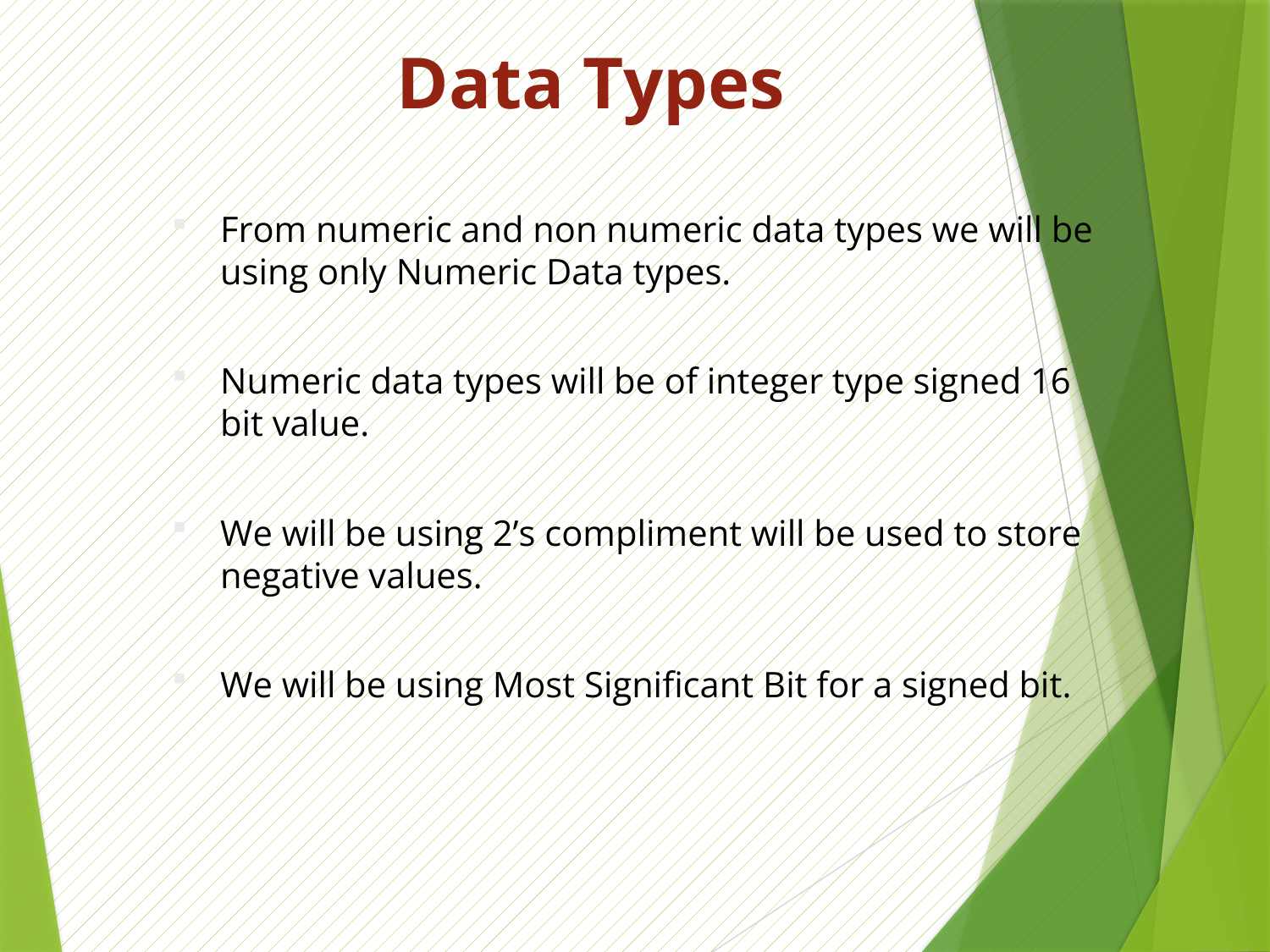

Data Types
From numeric and non numeric data types we will be using only Numeric Data types.

Numeric data types will be of integer type signed 16 bit value.

We will be using 2’s compliment will be used to store negative values.

We will be using Most Significant Bit for a signed bit.